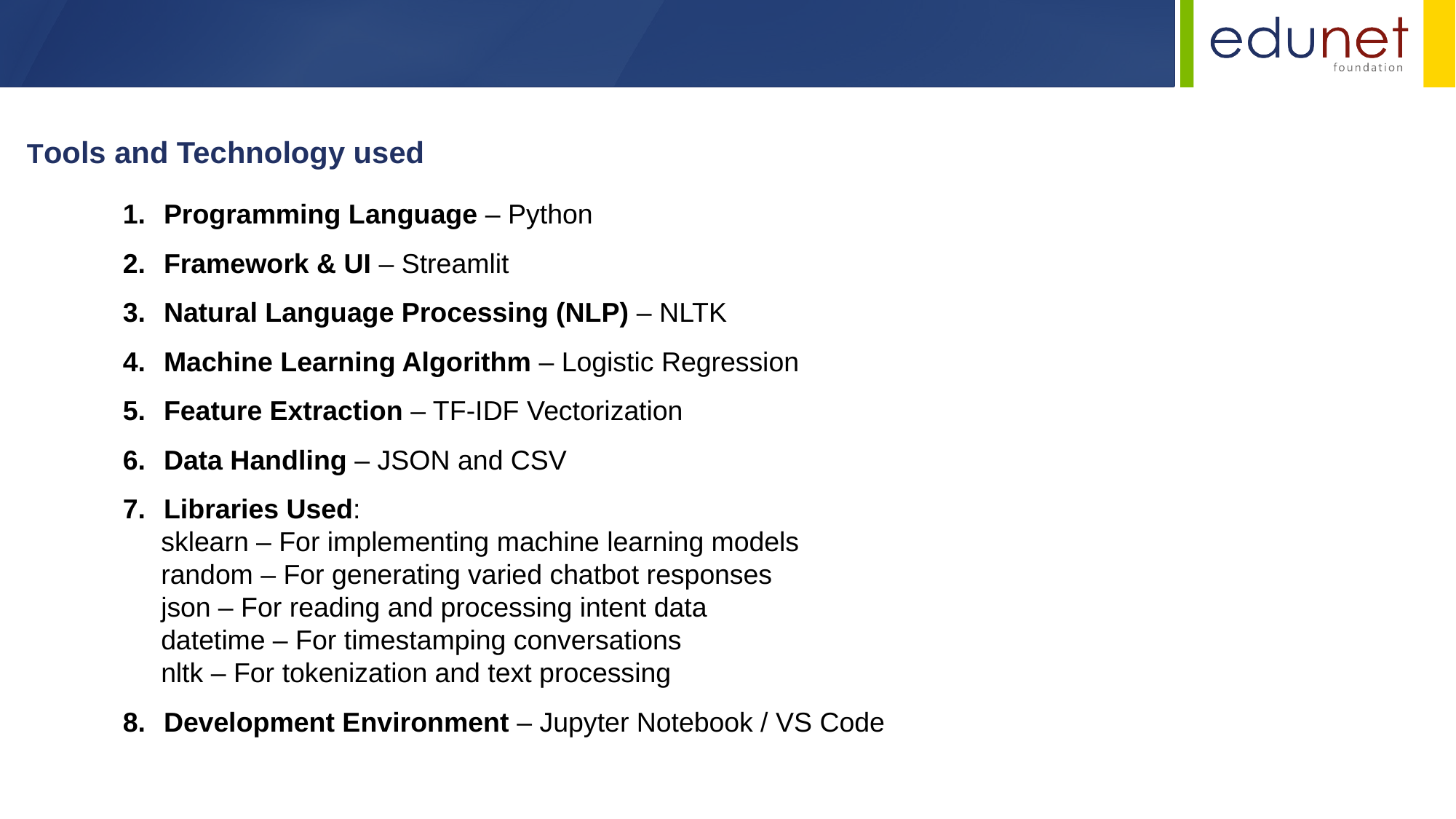

Tools and Technology used
Programming Language – Python
Framework & UI – Streamlit
Natural Language Processing (NLP) – NLTK
Machine Learning Algorithm – Logistic Regression
Feature Extraction – TF-IDF Vectorization
Data Handling – JSON and CSV
Libraries Used:
     sklearn – For implementing machine learning models
     random – For generating varied chatbot responses
     json – For reading and processing intent data
     datetime – For timestamping conversations
     nltk – For tokenization and text processing
Development Environment – Jupyter Notebook / VS Code